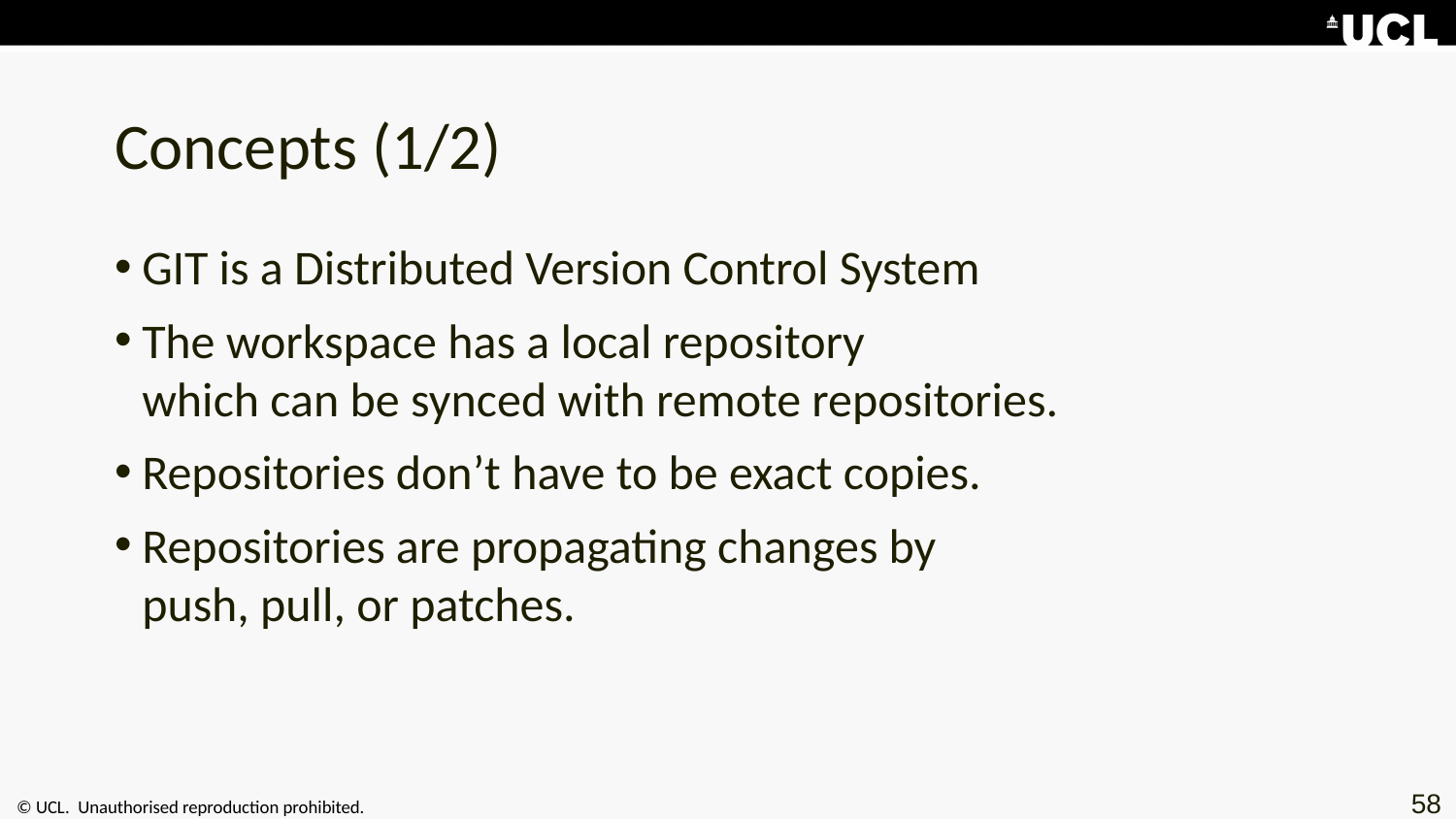

# Concepts (1/2)
GIT is a Distributed Version Control System
The workspace has a local repository
which can be synced with remote repositories.
Repositories don’t have to be exact copies.
Repositories are propagating changes by
push, pull, or patches.
58